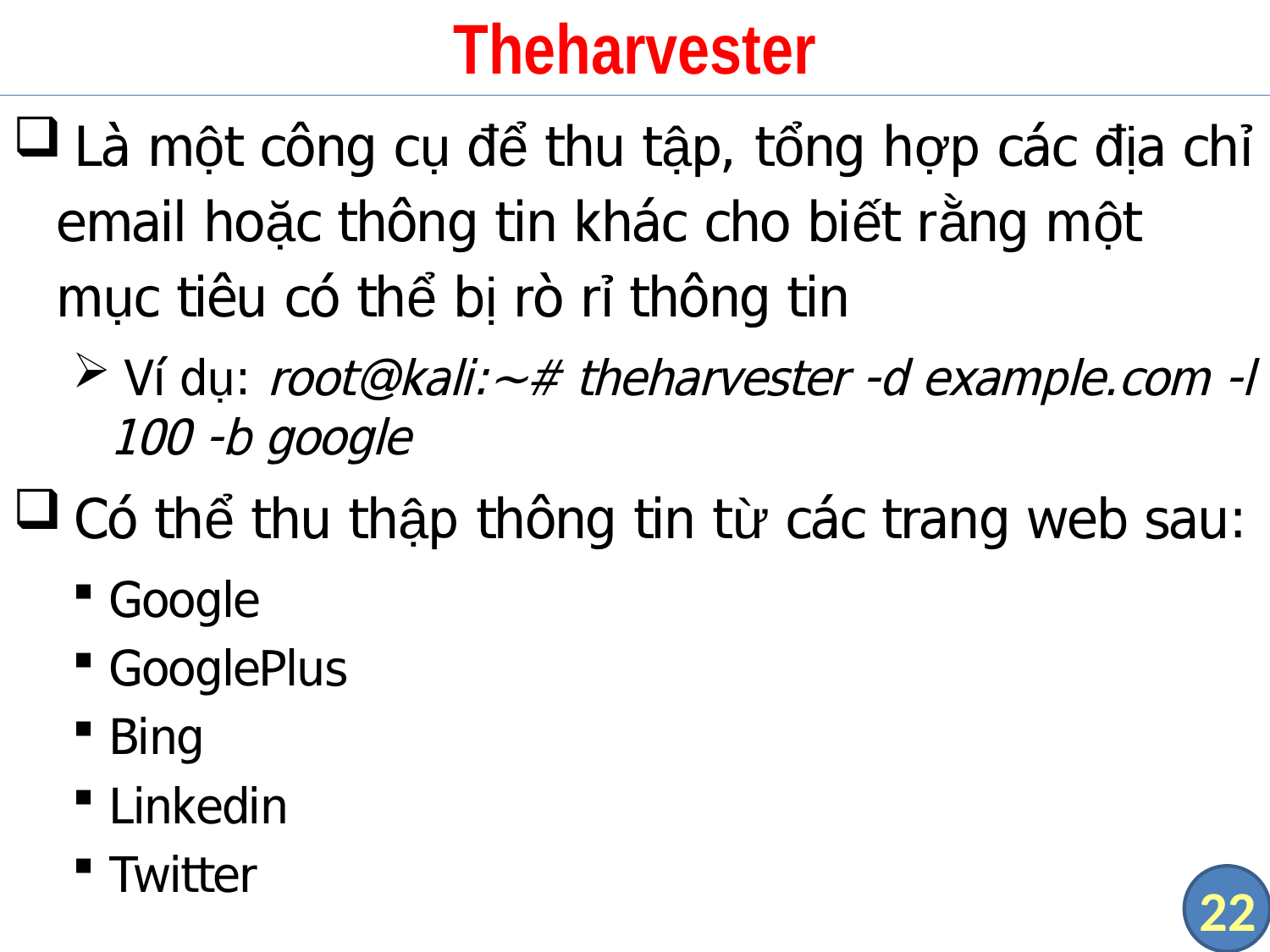

# Theharvester
 Là một công cụ để thu tập, tổng hợp các địa chỉ email hoặc thông tin khác cho biết rằng một mục tiêu có thể bị rò rỉ thông tin
 Ví dụ: root@kali:~# theharvester -d example.com -l 100 -b google
 Có thể thu thập thông tin từ các trang web sau:
Google
GooglePlus
Bing
Linkedin
Twitter

22